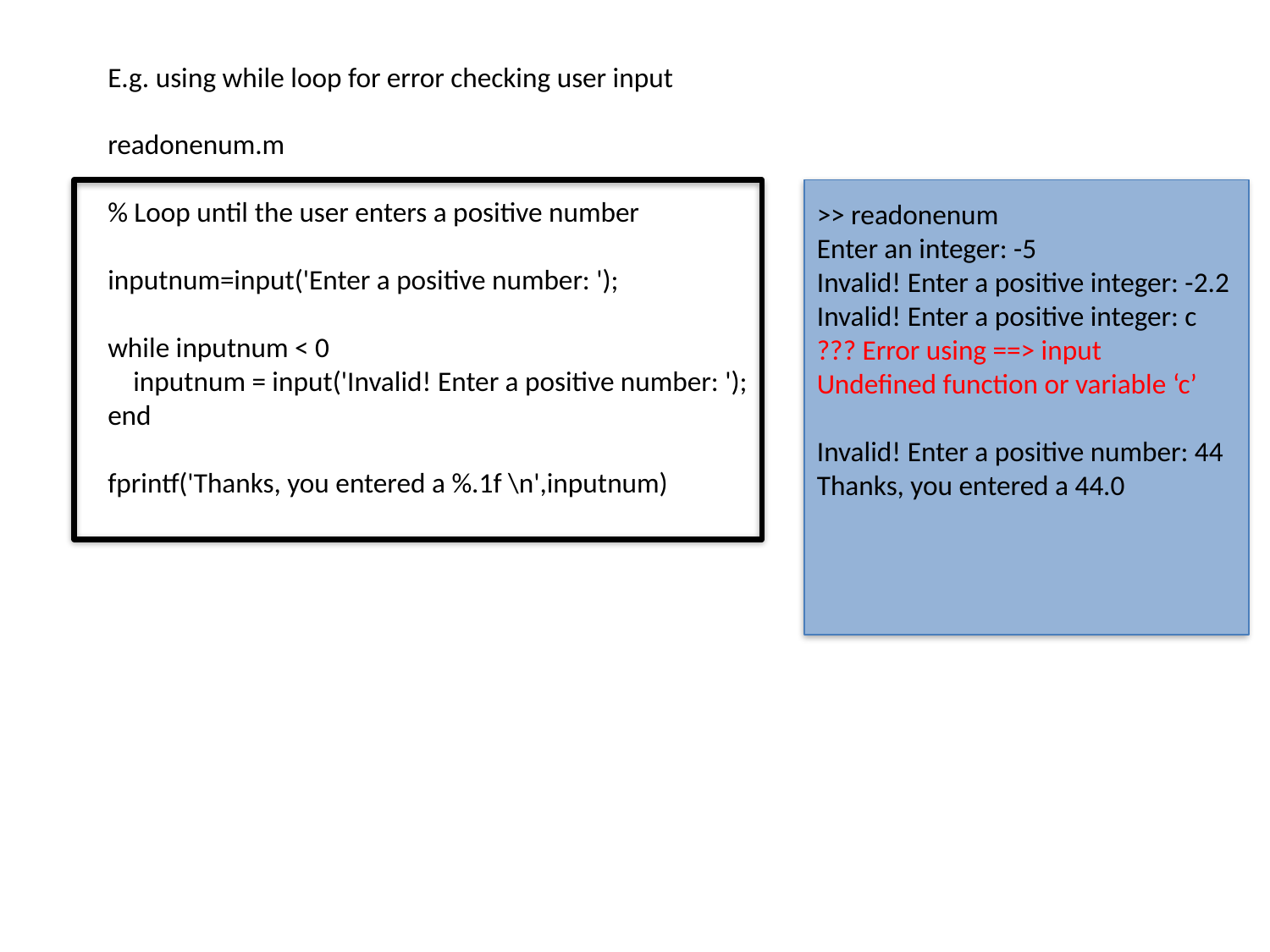

E.g. using while loop for error checking user input

readonenum.m

% Loop until the user enters a positive number

inputnum=input('Enter a positive number: ');

while inputnum < 0
    inputnum = input('Invalid! Enter a positive number: ');
end

fprintf('Thanks, you entered a %.1f \n',inputnum)

>> readonenum
Enter an integer: -5
Invalid! Enter a positive integer: -2.2
Invalid! Enter a positive integer: c
??? Error using ==> input
Undefined function or variable ‘c’

Invalid! Enter a positive number: 44
Thanks, you entered a 44.0